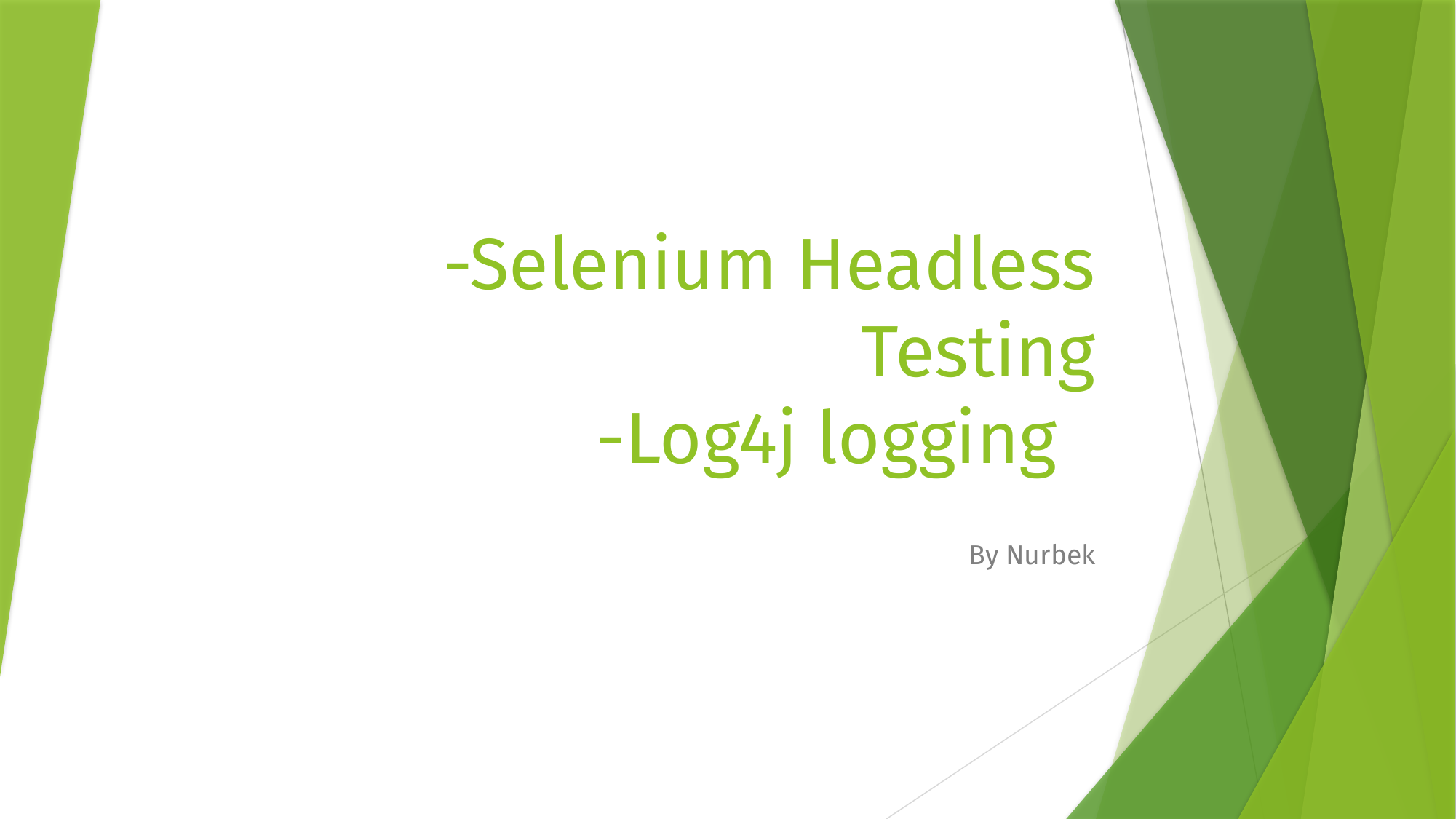

# -Selenium Headless Testing -Log4j logging

By Nurbek